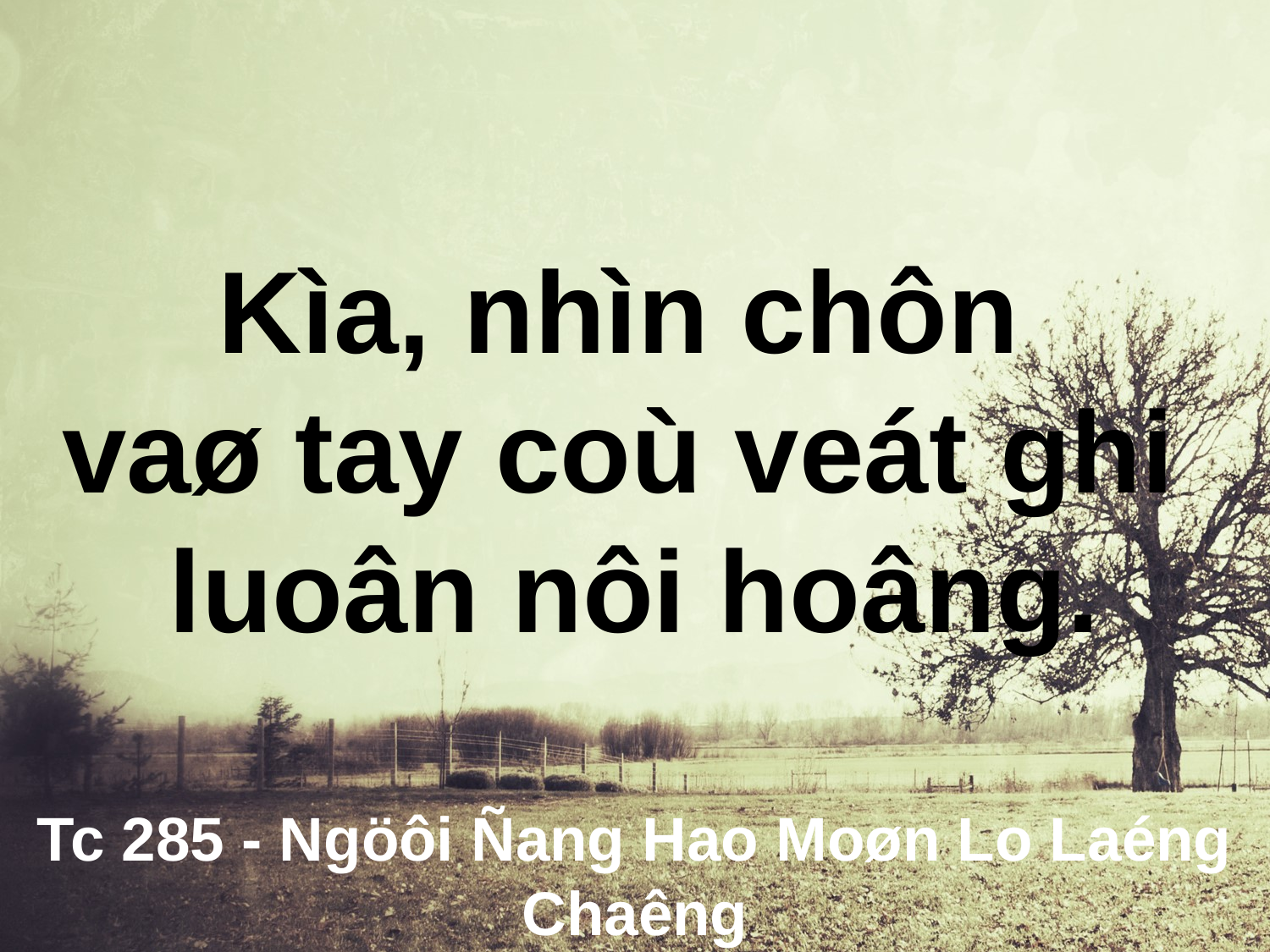

Kìa, nhìn chôn
vaø tay coù veát ghi
luoân nôi hoâng.
Tc 285 - Ngöôi Ñang Hao Moøn Lo Laéng Chaêng